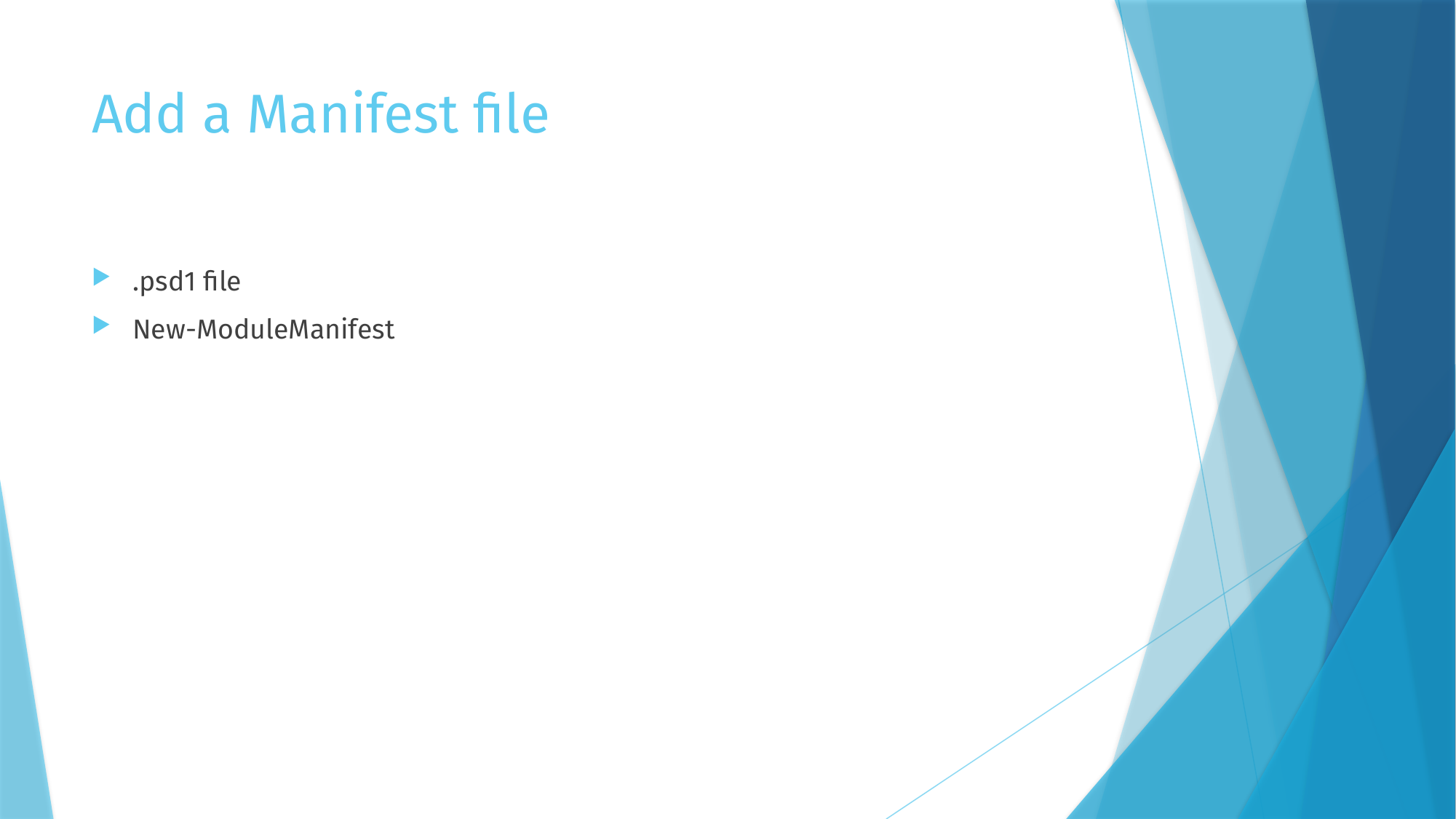

# Add a Manifest file
.psd1 file
New-ModuleManifest